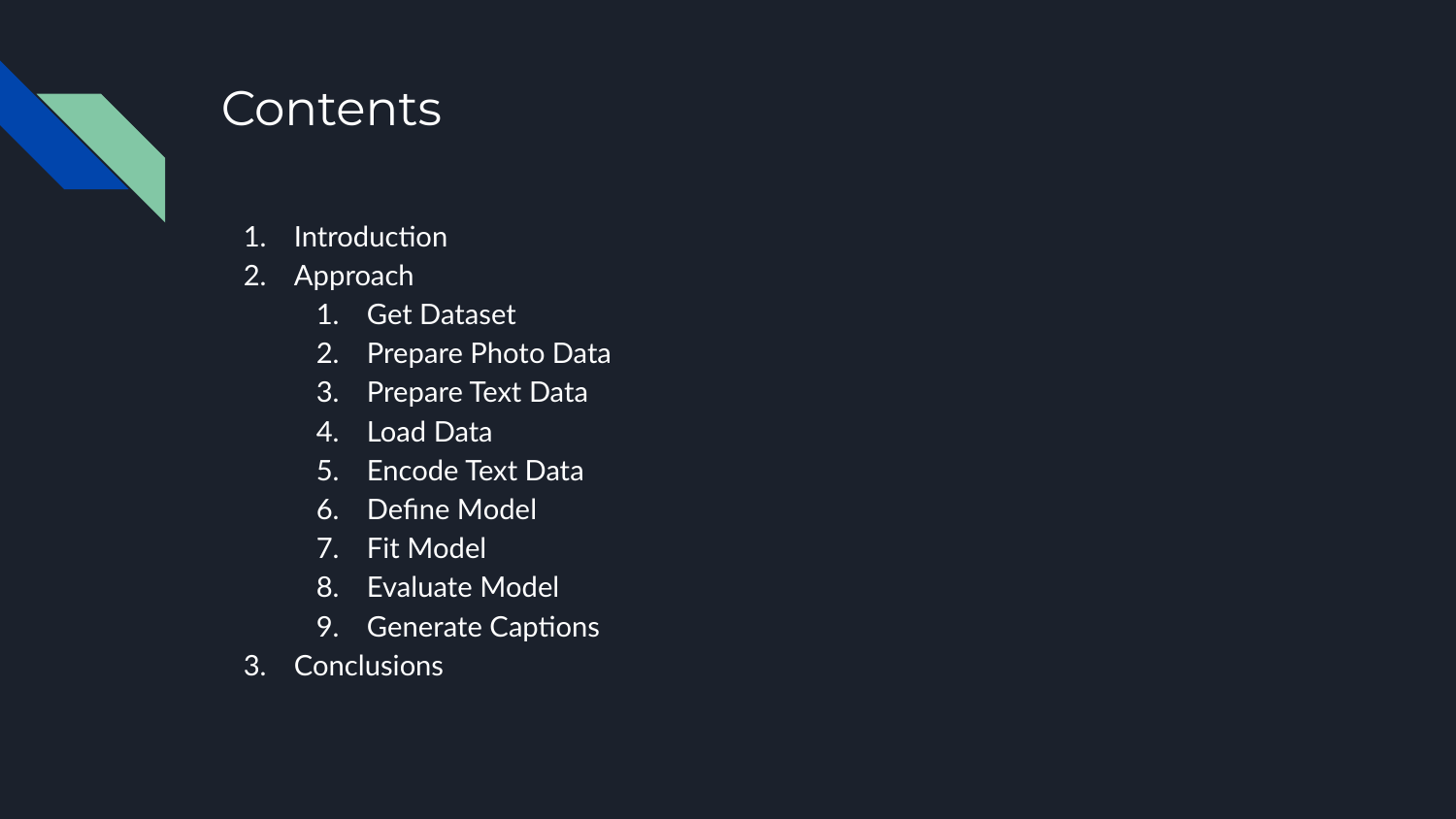

# Contents
Introduction
Approach
Get Dataset
Prepare Photo Data
Prepare Text Data
Load Data
Encode Text Data
Define Model
Fit Model
Evaluate Model
Generate Captions
Conclusions